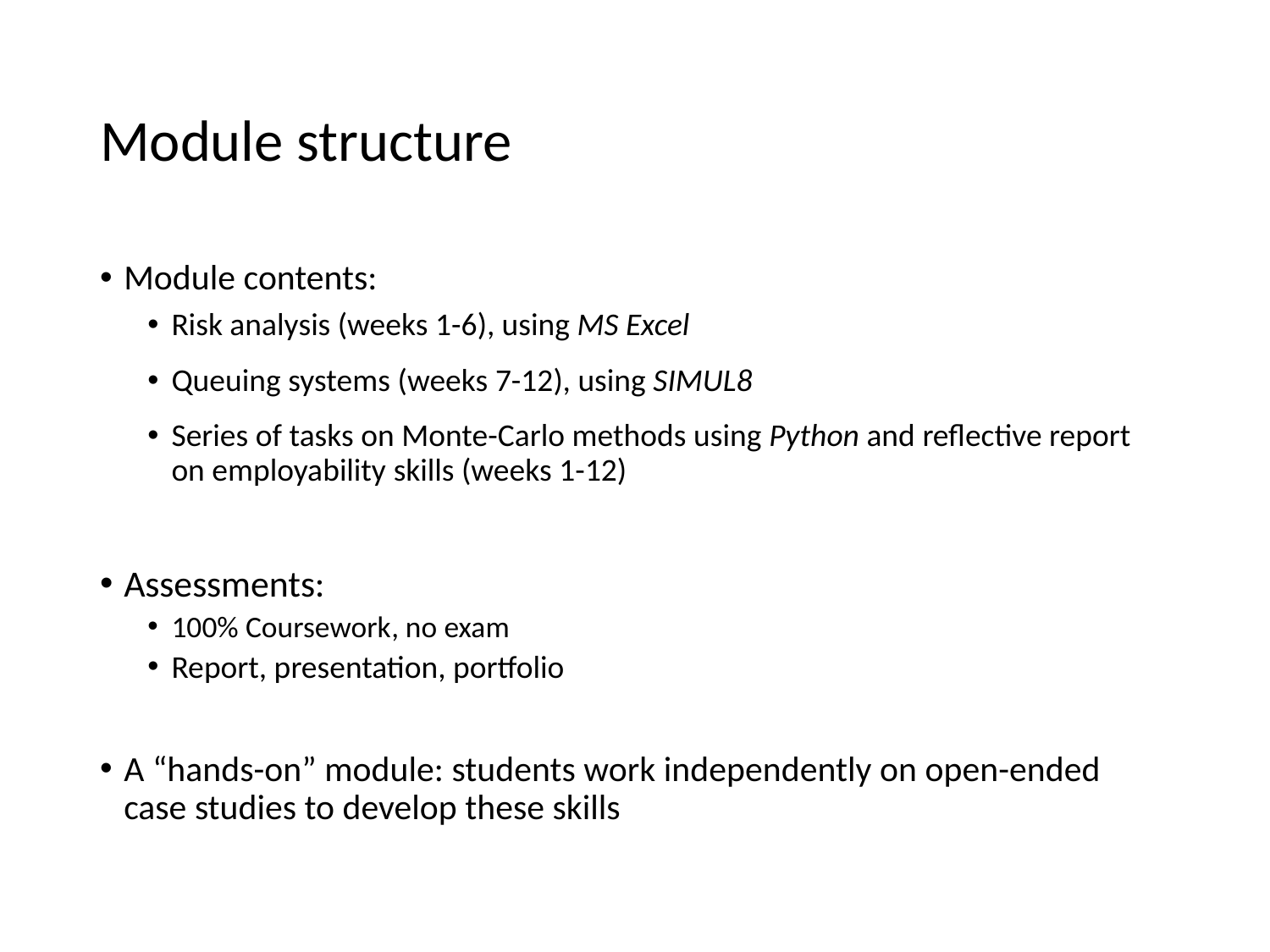

# Module structure
Module contents:
Risk analysis (weeks 1-6), using MS Excel
Queuing systems (weeks 7-12), using SIMUL8
Series of tasks on Monte-Carlo methods using Python and reflective report on employability skills (weeks 1-12)

Assessments:
100% Coursework, no exam
Report, presentation, portfolio

A “hands-on” module: students work independently on open-ended case studies to develop these skills